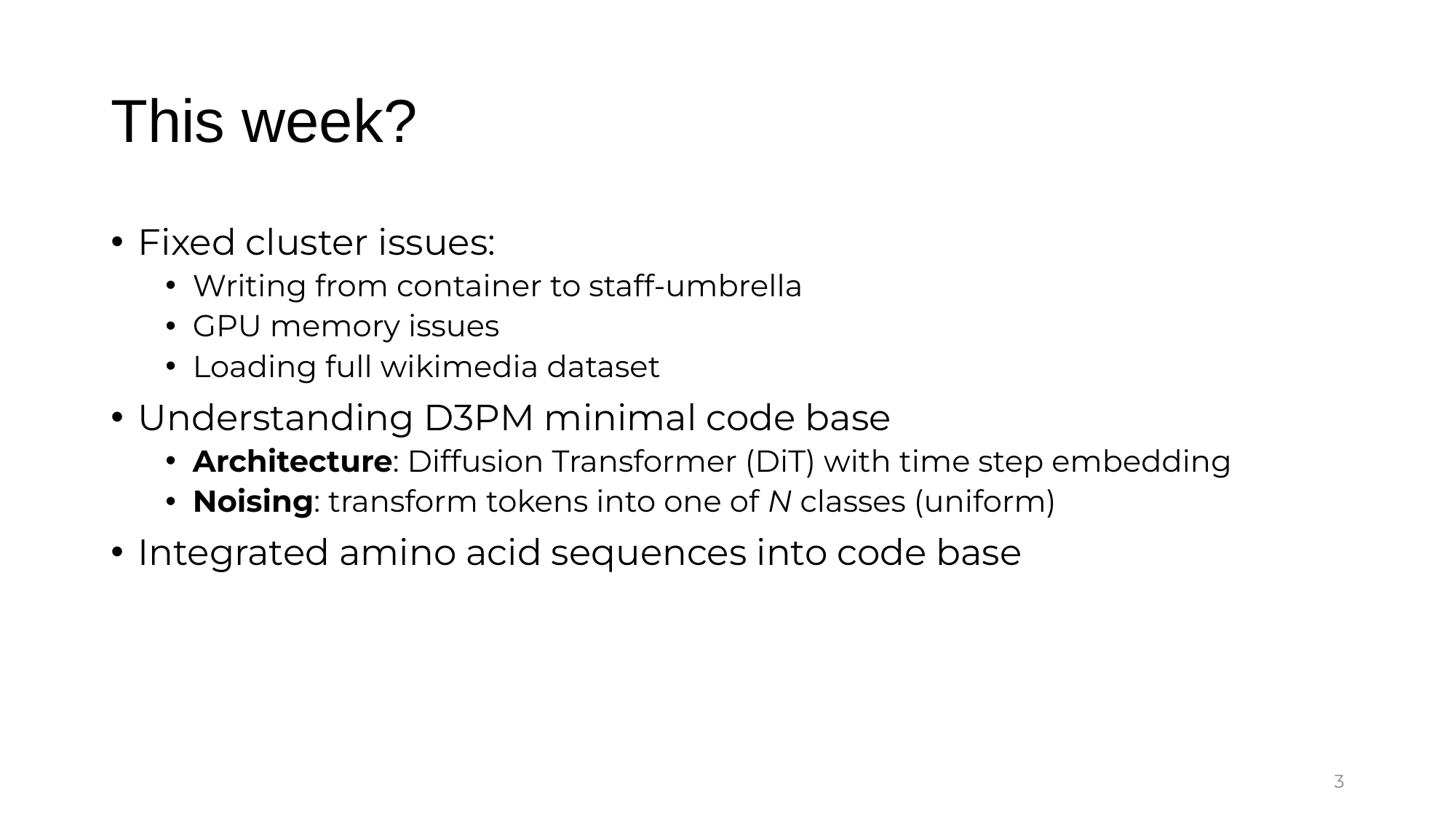

# This week?
Fixed cluster issues:
Writing from container to staff-umbrella
GPU memory issues
Loading full wikimedia dataset
Understanding D3PM minimal code base
Architecture: Diffusion Transformer (DiT) with time step embedding
Noising: transform tokens into one of N classes (uniform)
Integrated amino acid sequences into code base

3